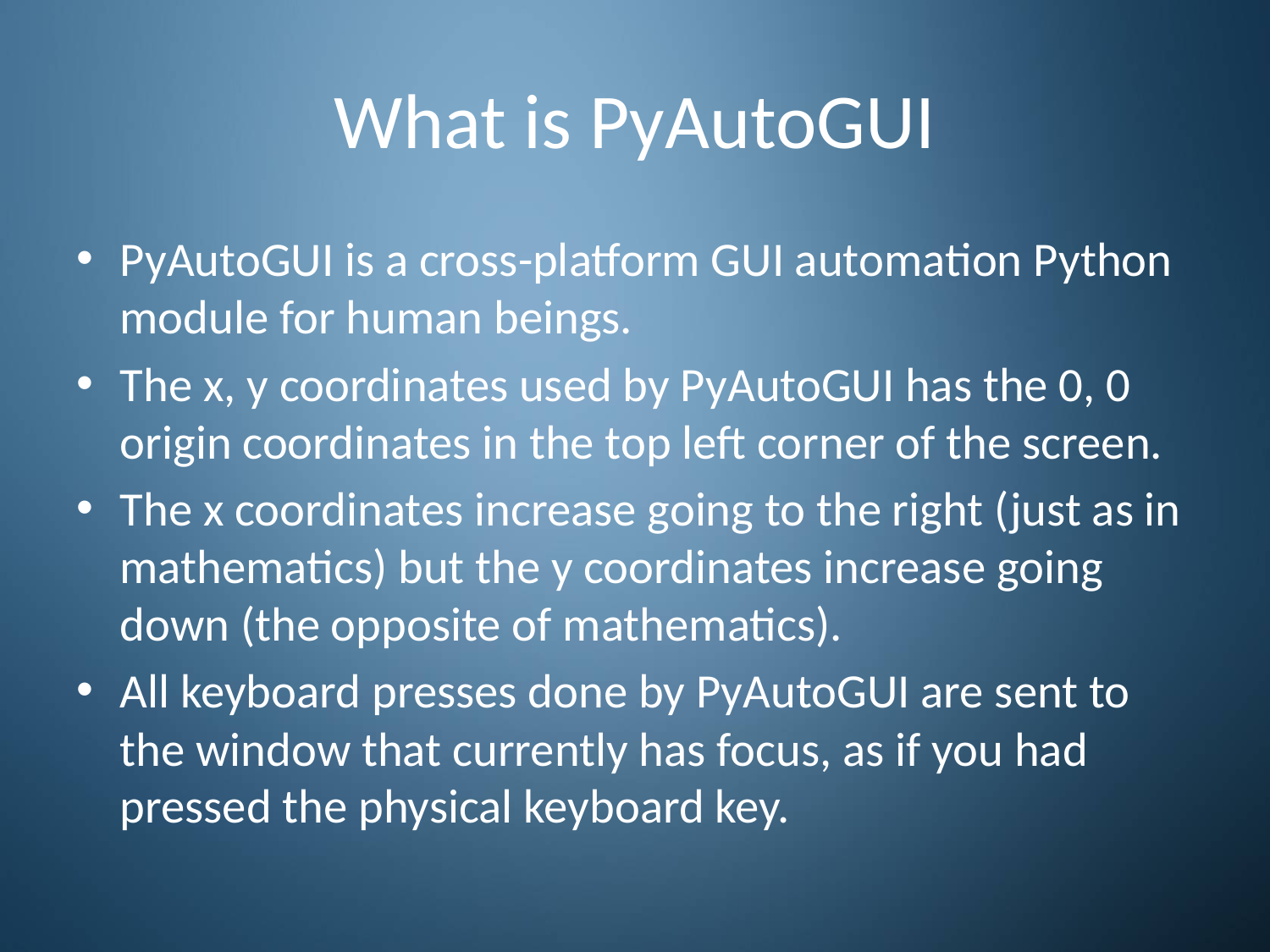

# What is PyAutoGUI
PyAutoGUI is a cross-platform GUI automation Python module for human beings.
The x, y coordinates used by PyAutoGUI has the 0, 0 origin coordinates in the top left corner of the screen.
The x coordinates increase going to the right (just as in mathematics) but the y coordinates increase going down (the opposite of mathematics).
All keyboard presses done by PyAutoGUI are sent to the window that currently has focus, as if you had pressed the physical keyboard key.